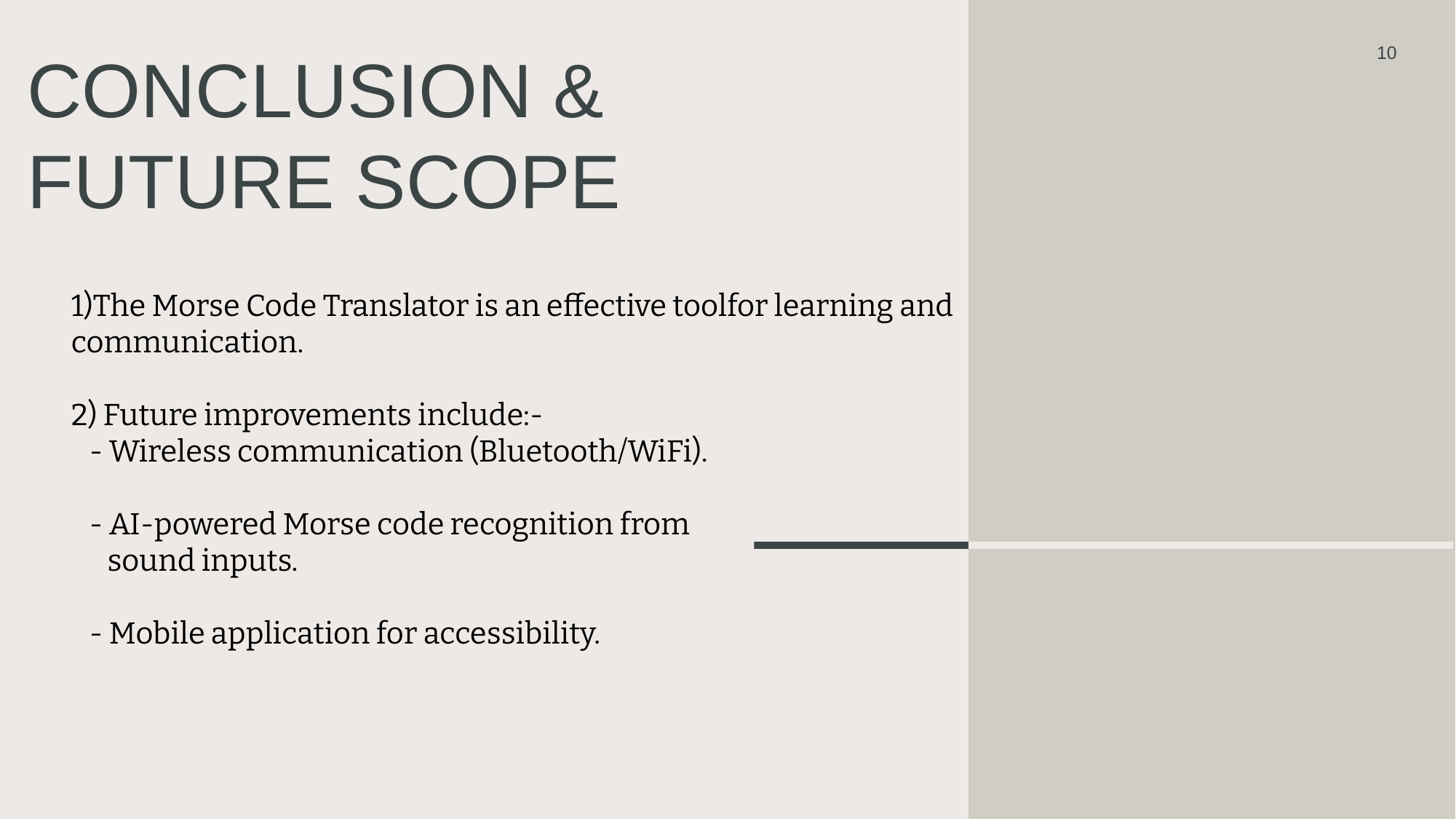

# Conclusion & Future Scope
10
1)The Morse Code Translator is an effective toolfor learning and communication.

2) Future improvements include:-
   - Wireless communication (Bluetooth/WiFi).

   - AI-powered Morse code recognition from
      sound inputs.

   - Mobile application for accessibility.